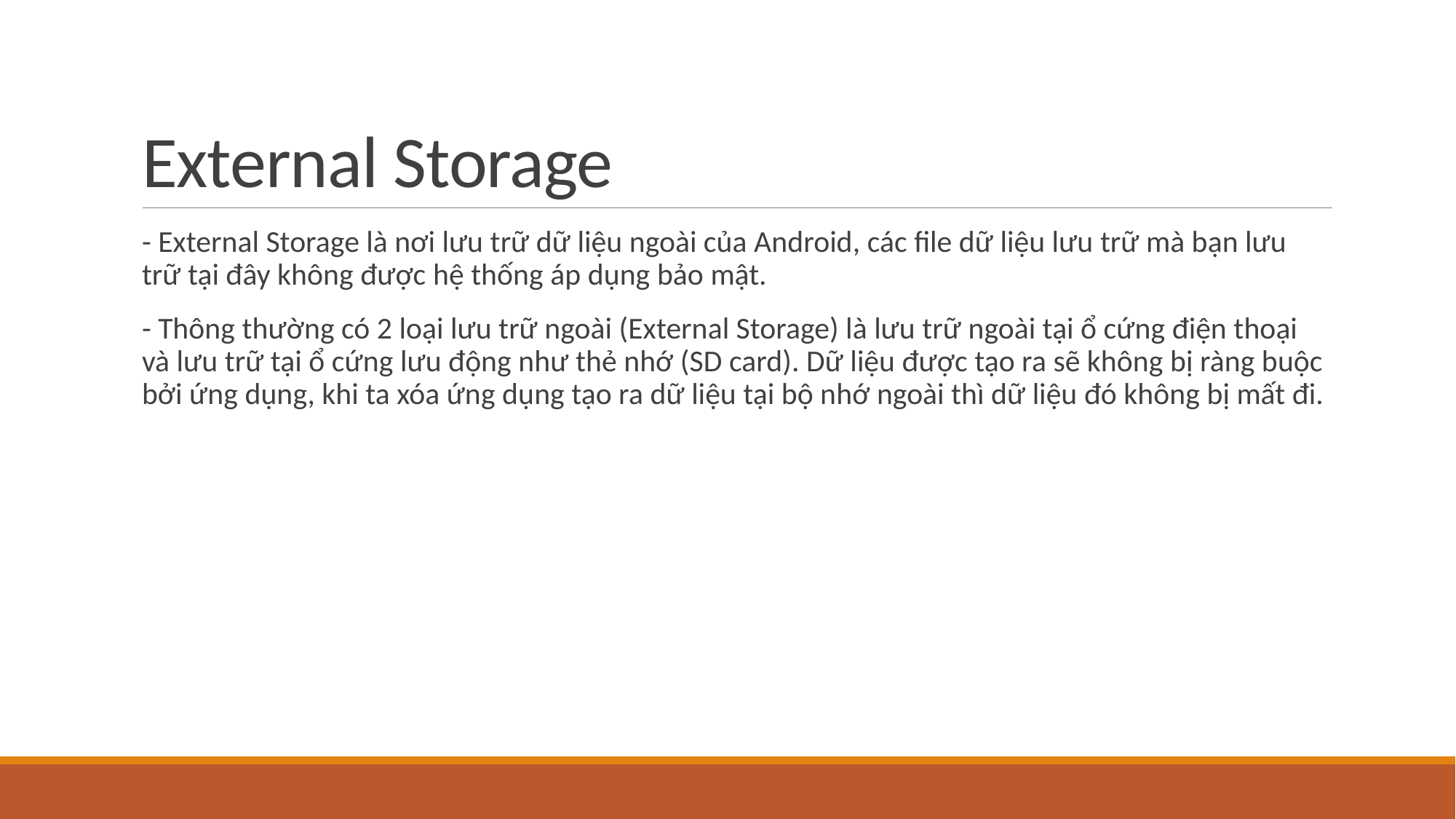

# External Storage
- External Storage là nơi lưu trữ dữ liệu ngoài của Android, các file dữ liệu lưu trữ mà bạn lưu trữ tại đây không được hệ thống áp dụng bảo mật.
- Thông thường có 2 loại lưu trữ ngoài (External Storage) là lưu trữ ngoài tại ổ cứng điện thoại và lưu trữ tại ổ cứng lưu động như thẻ nhớ (SD card). Dữ liệu được tạo ra sẽ không bị ràng buộc bởi ứng dụng, khi ta xóa ứng dụng tạo ra dữ liệu tại bộ nhớ ngoài thì dữ liệu đó không bị mất đi.